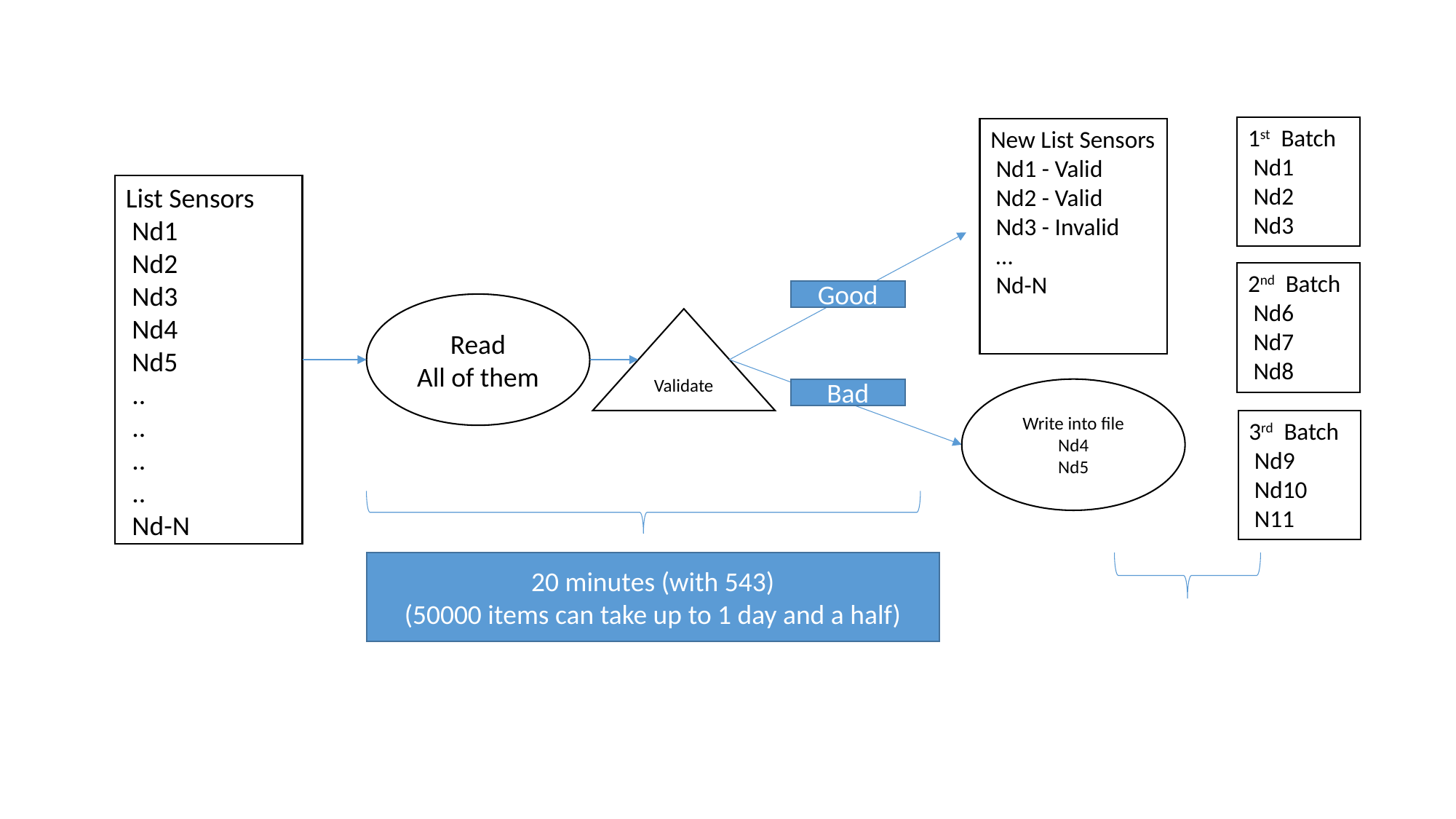

1st  Batch
 Nd1
 Nd2
 Nd3

New List Sensors
 Nd1 - Valid
 Nd2 - Valid
 Nd3 - Invalid
 …
 Nd-N

List Sensors
 Nd1
 Nd2
 Nd3
 Nd4
 Nd5
 ..
 ..
 ..
 ..
 Nd-N

2nd  Batch
 Nd6
 Nd7
 Nd8

Good
Read
All of them
Validate
Bad
Write into file
Nd4
Nd5
3rd  Batch
 Nd9
 Nd10
 N11

20 minutes (with 543)
(50000 items can take up to 1 day and a half)